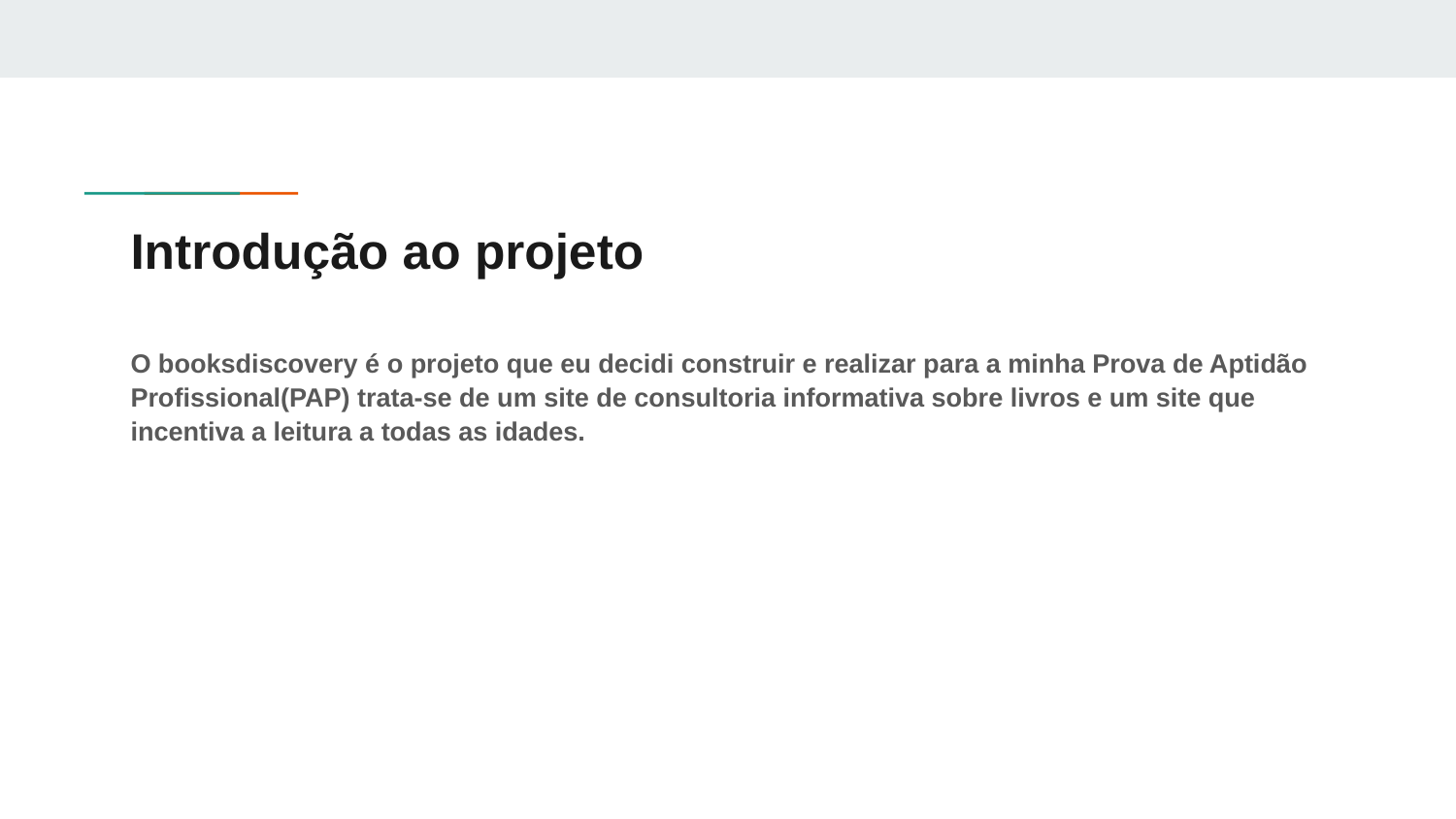

# Introdução ao projeto
O booksdiscovery é o projeto que eu decidi construir e realizar para a minha Prova de Aptidão Profissional(PAP) trata-se de um site de consultoria informativa sobre livros e um site que incentiva a leitura a todas as idades.